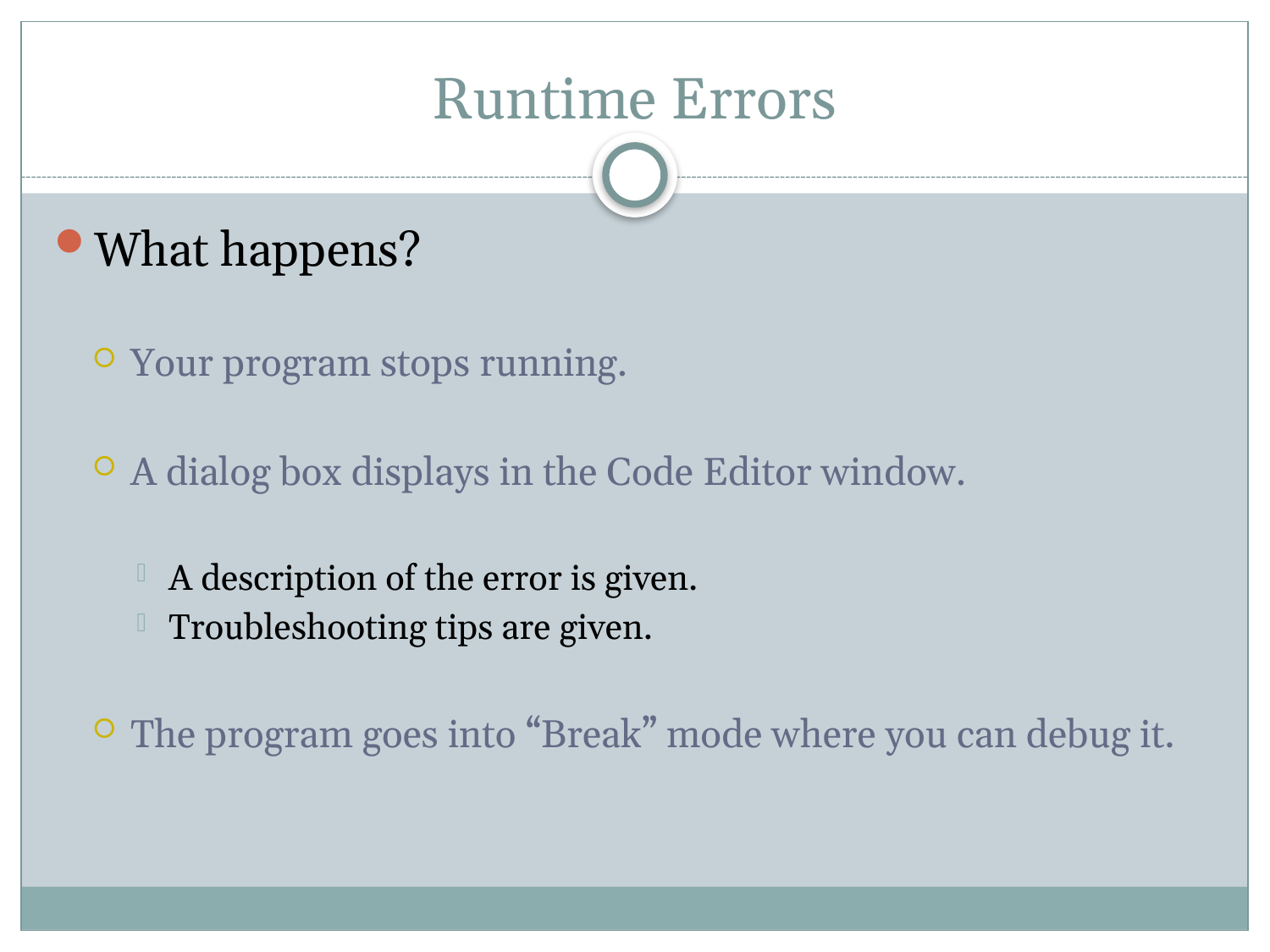

# Runtime Errors
What happens?

Your program stops running.

A dialog box displays in the Code Editor window.

A description of the error is given.
Troubleshooting tips are given.

The program goes into “Break” mode where you can debug it.